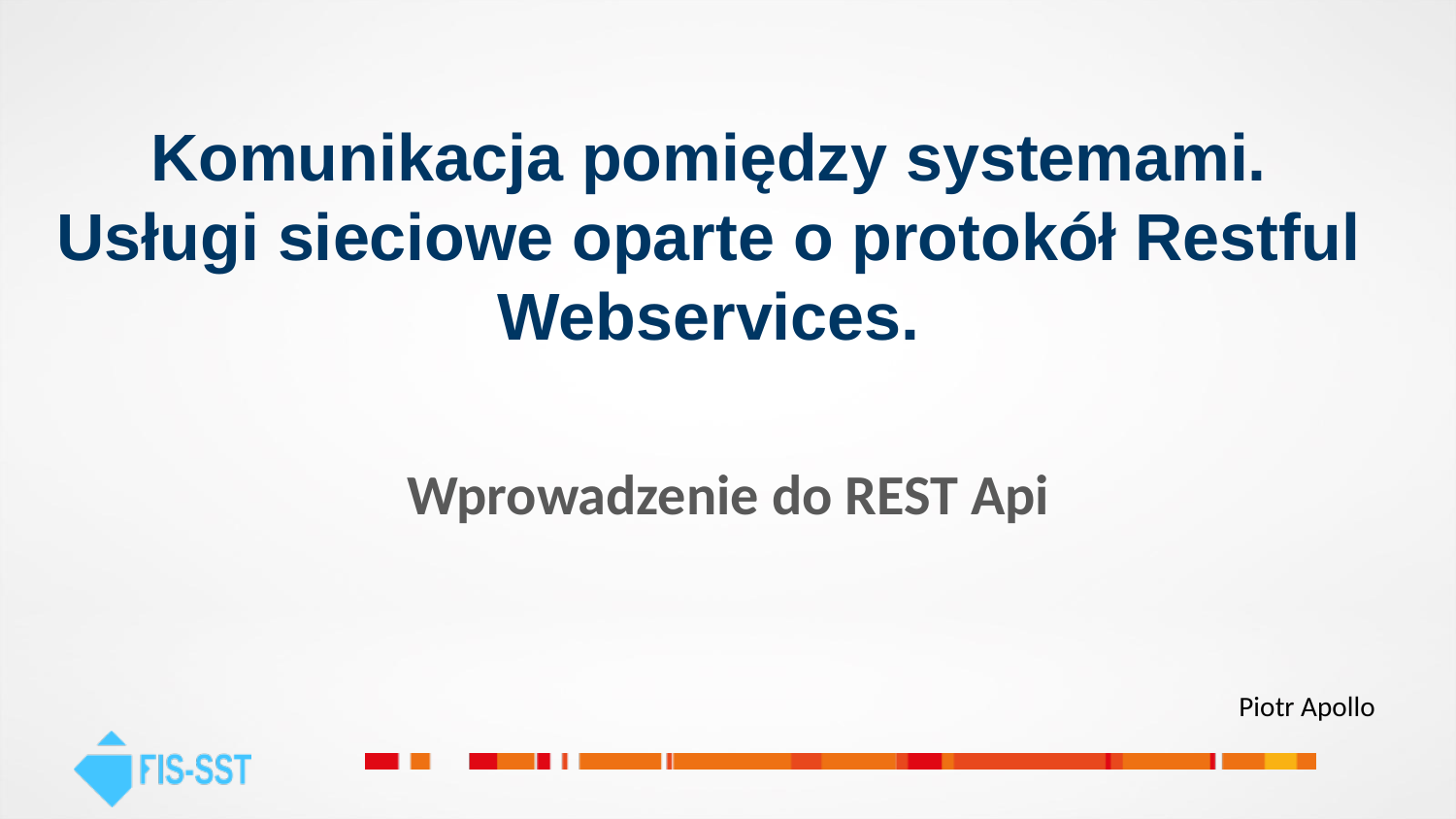

# Komunikacja pomiędzy systemami.
Usługi sieciowe oparte o protokół Restful Webservices.
Wprowadzenie do REST Api

Piotr Apollo